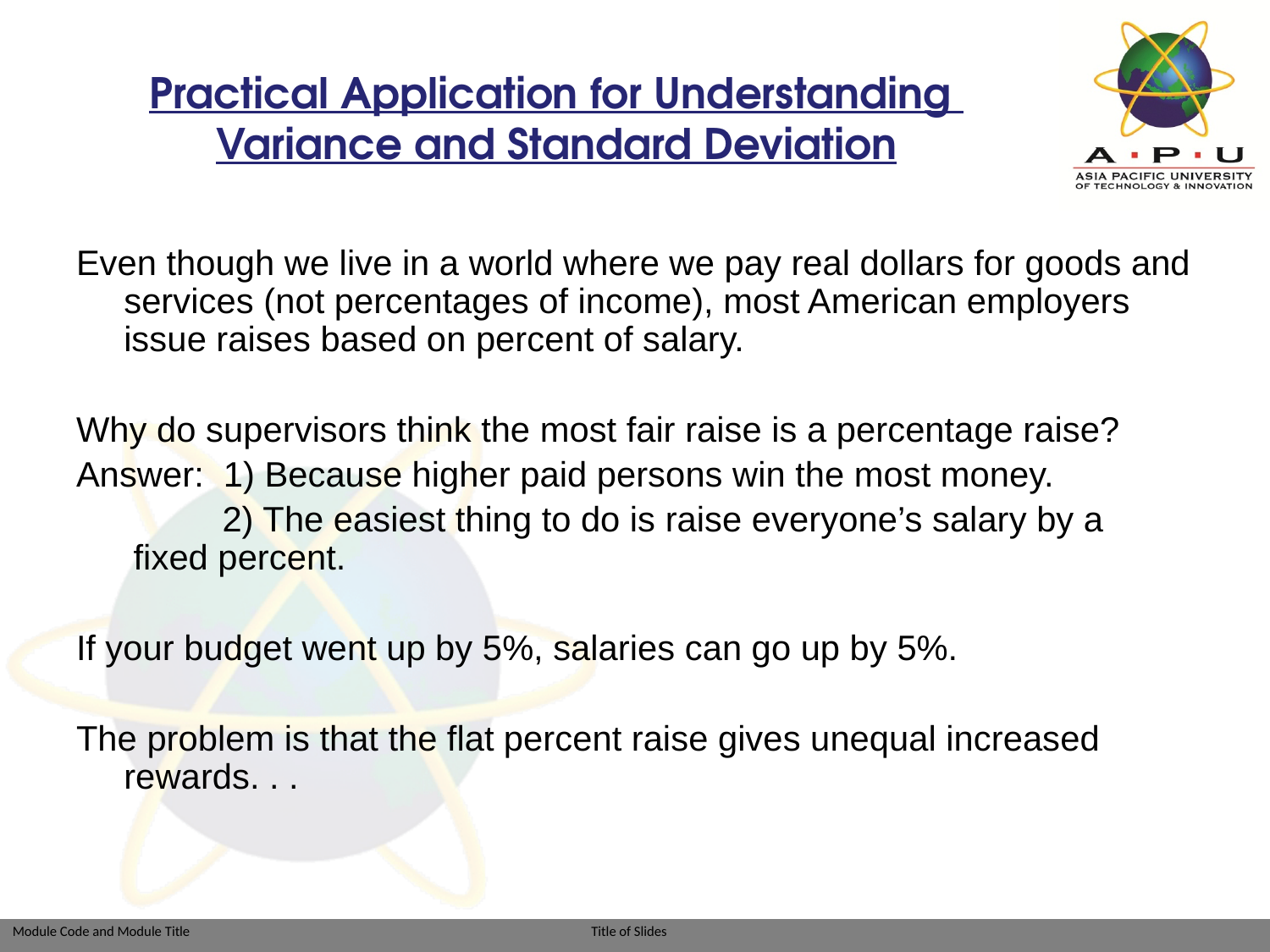

# Practical Application for Understanding Variance and Standard Deviation
Even though we live in a world where we pay real dollars for goods and services (not percentages of income), most American employers issue raises based on percent of salary.

Why do supervisors think the most fair raise is a percentage raise?
Answer:  1) Because higher paid persons win the most money.
               2) The easiest thing to do is raise everyone’s salary by a 	       fixed percent.

If your budget went up by 5%, salaries can go up by 5%.

The problem is that the flat percent raise gives unequal increased rewards. . .